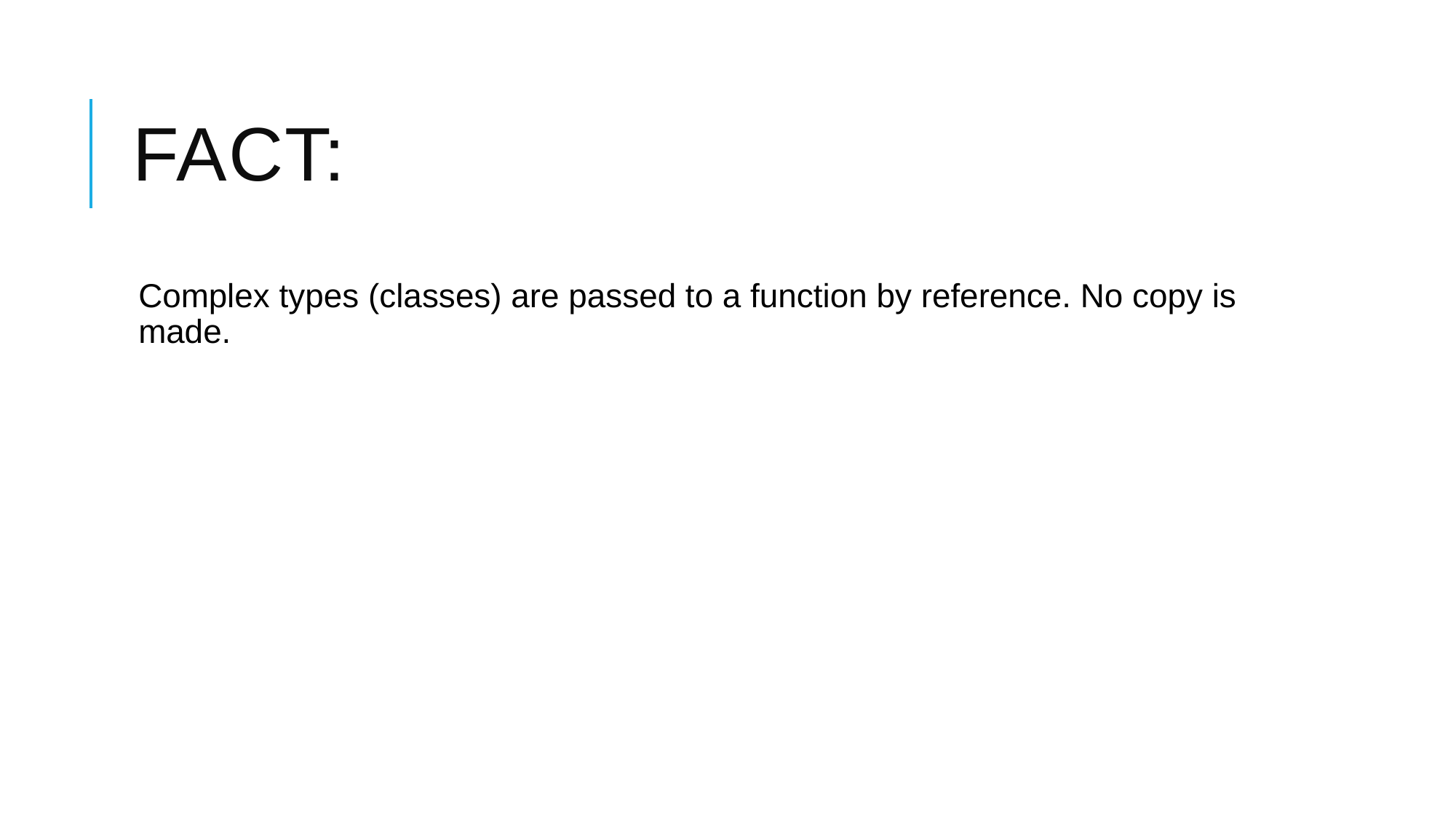

# FACt:
Complex types (classes) are passed to a function by reference. No copy is made.